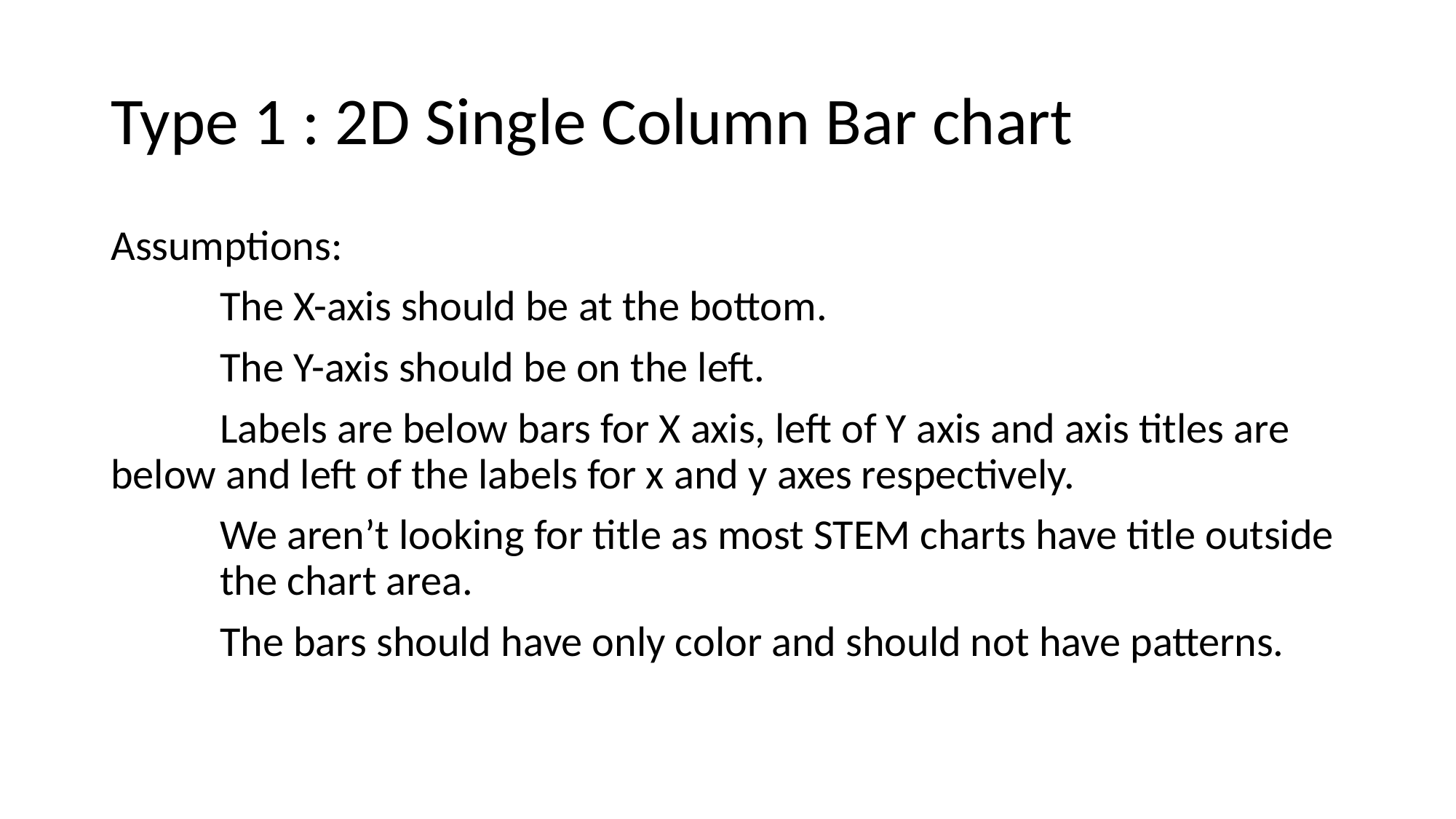

# Type 1 : 2D Single Column Bar chart
Assumptions:
	The X-axis should be at the bottom.
	The Y-axis should be on the left.
	Labels are below bars for X axis, left of Y axis and axis titles are 	below and left of the labels for x and y axes respectively.
	We aren’t looking for title as most STEM charts have title outside 	the chart area.
	The bars should have only color and should not have patterns.